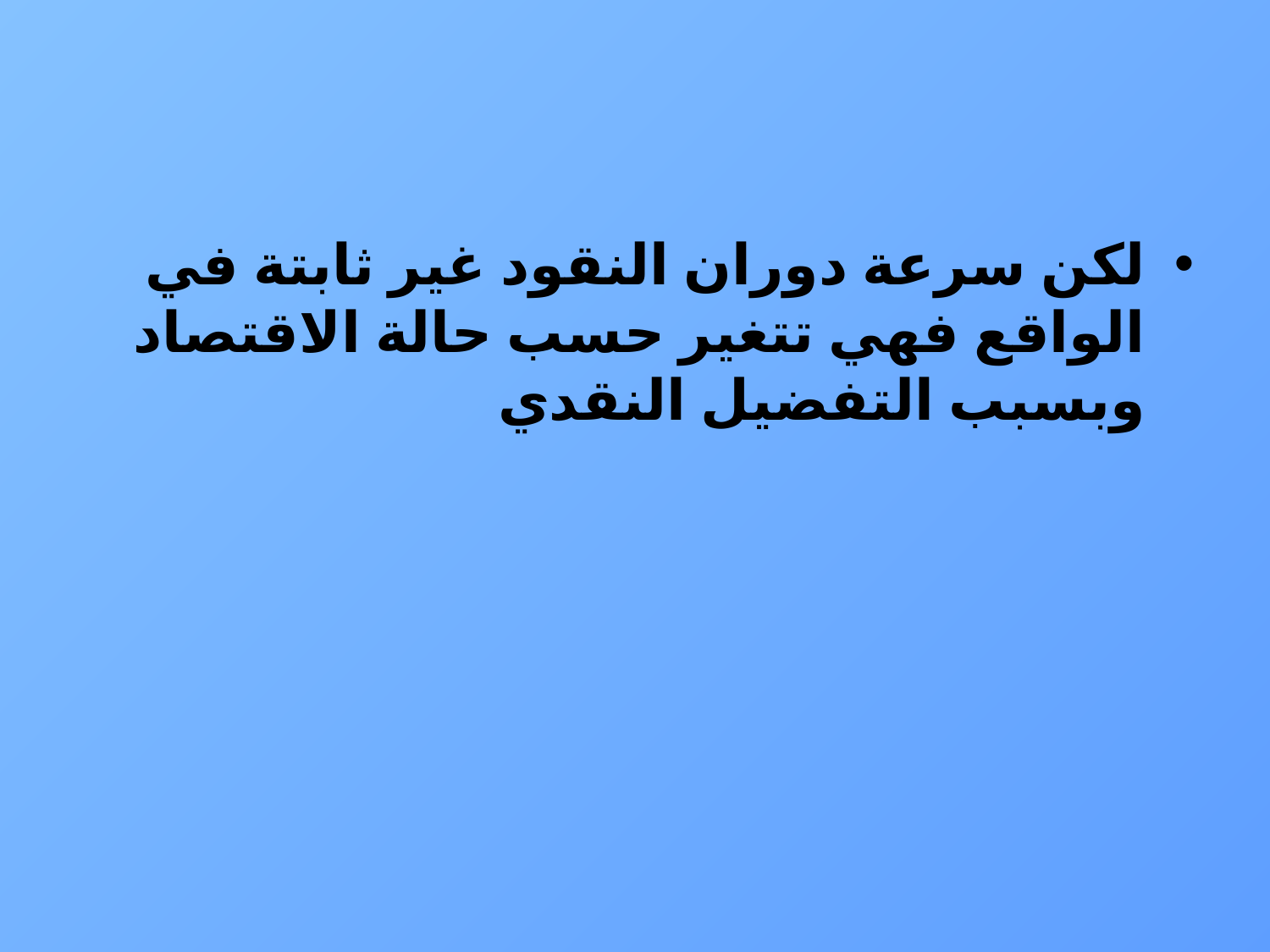

#
لكن سرعة دوران النقود غير ثابتة في الواقع فهي تتغير حسب حالة الاقتصاد وبسبب التفضيل النقدي